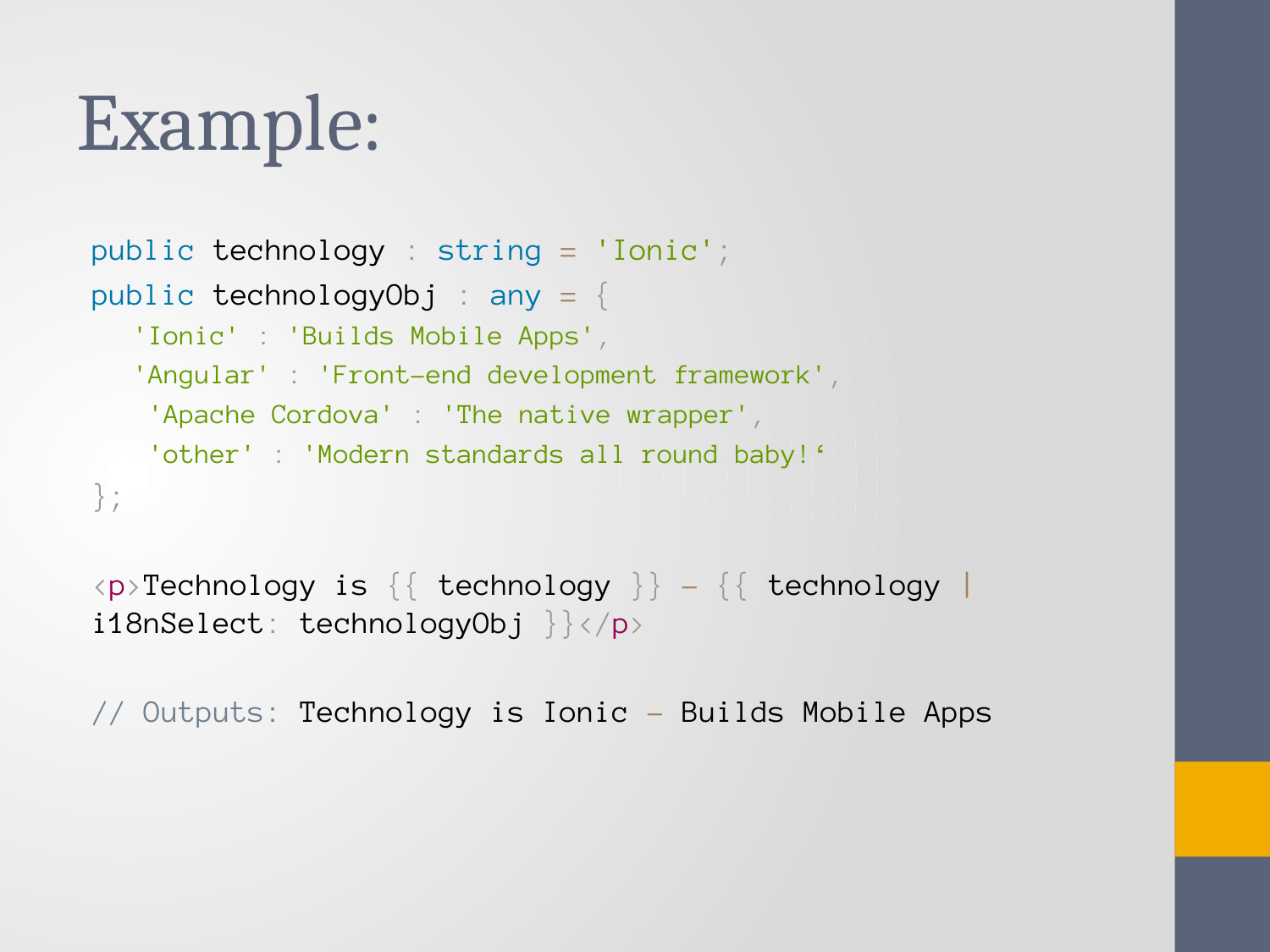

# Example:
public technology : string = 'Ionic';
public technologyObj : any = {
'Ionic' : 'Builds Mobile Apps',
'Angular' : 'Front-end development framework',
 'Apache Cordova' : 'The native wrapper',
 'other' : 'Modern standards all round baby!‘
};

<p>Technology is {{ technology }} - {{ technology | i18nSelect: technologyObj }}</p>

// Outputs: Technology is Ionic - Builds Mobile Apps